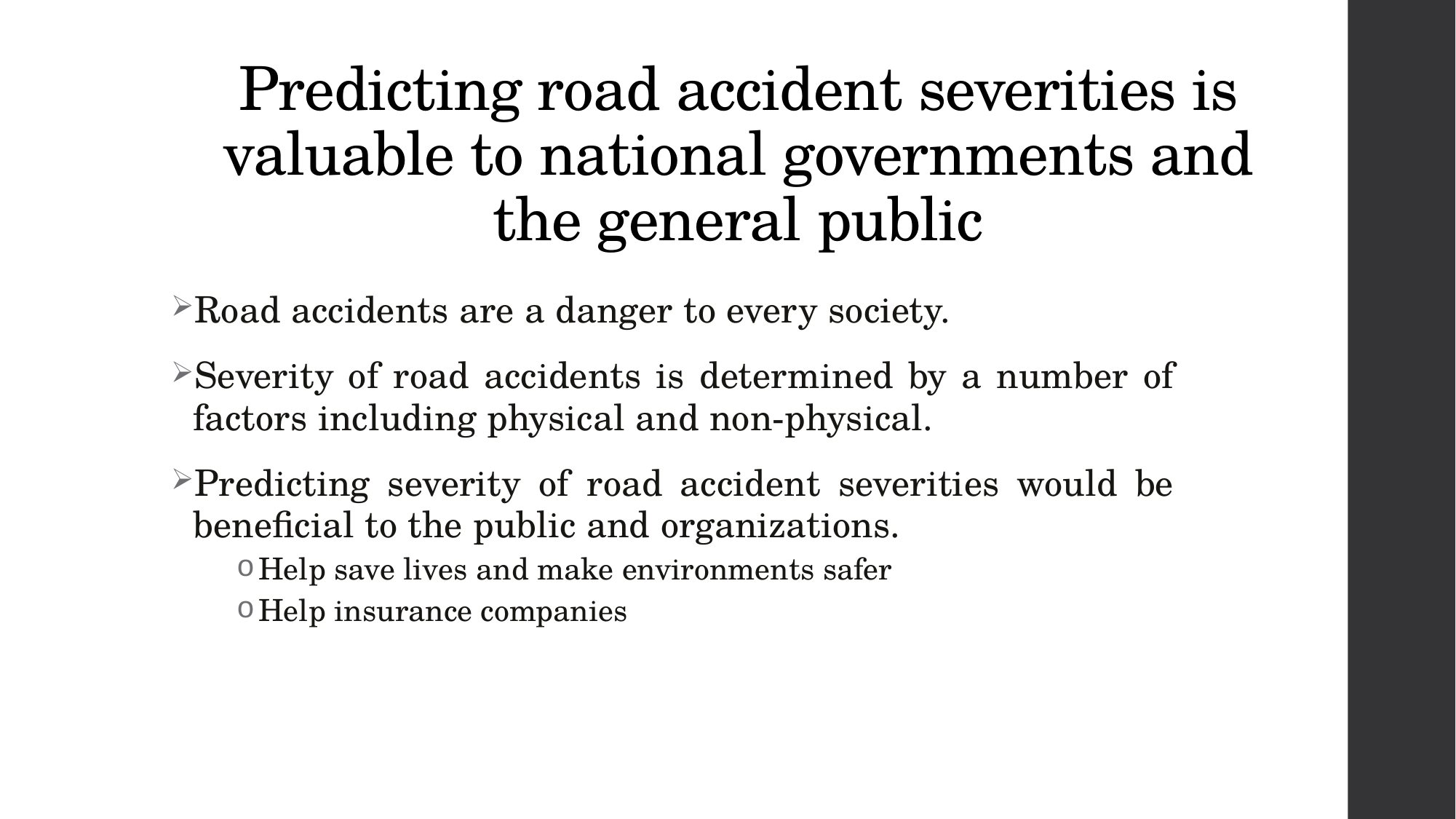

# Predicting road accident severities is valuable to national governments and the general public
Road accidents are a danger to every society.
Severity of road accidents is determined by a number of factors including physical and non-physical.
Predicting severity of road accident severities would be beneficial to the public and organizations.
Help save lives and make environments safer
Help insurance companies